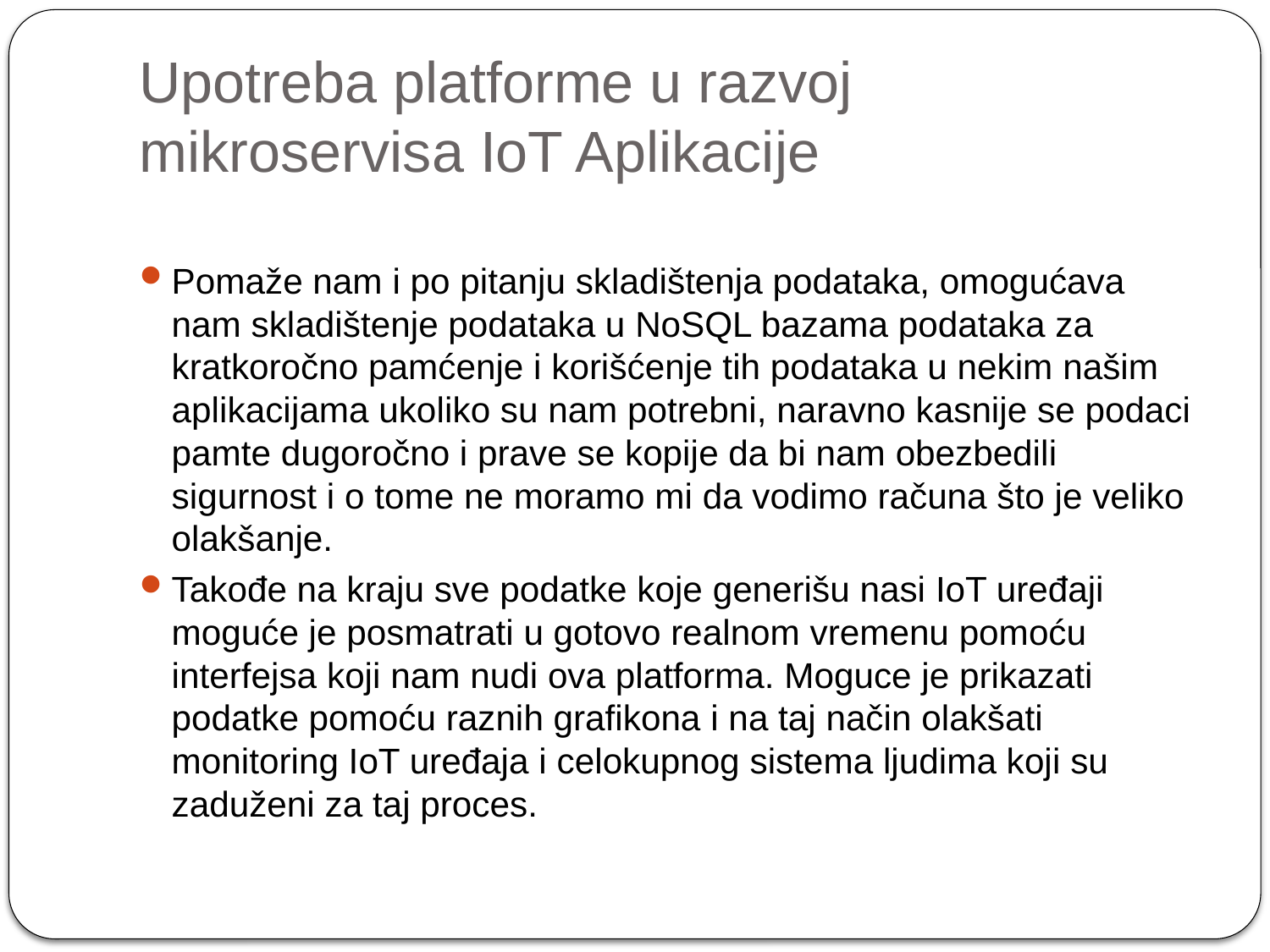

# Upotreba platforme u razvoj mikroservisa IoT Aplikacije

Pomaže nam i po pitanju skladištenja podataka, omogućava nam skladištenje podataka u NoSQL bazama podataka za kratkoročno pamćenje i korišćenje tih podataka u nekim našim aplikacijama ukoliko su nam potrebni, naravno kasnije se podaci pamte dugoročno i prave se kopije da bi nam obezbedili sigurnost i o tome ne moramo mi da vodimo računa što je veliko olakšanje.
Takođe na kraju sve podatke koje generišu nasi IoT uređaji moguće je posmatrati u gotovo realnom vremenu pomoću interfejsa koji nam nudi ova platforma. Moguce je prikazati podatke pomoću raznih grafikona i na taj način olakšati monitoring IoT uređaja i celokupnog sistema ljudima koji su zaduženi za taj proces.